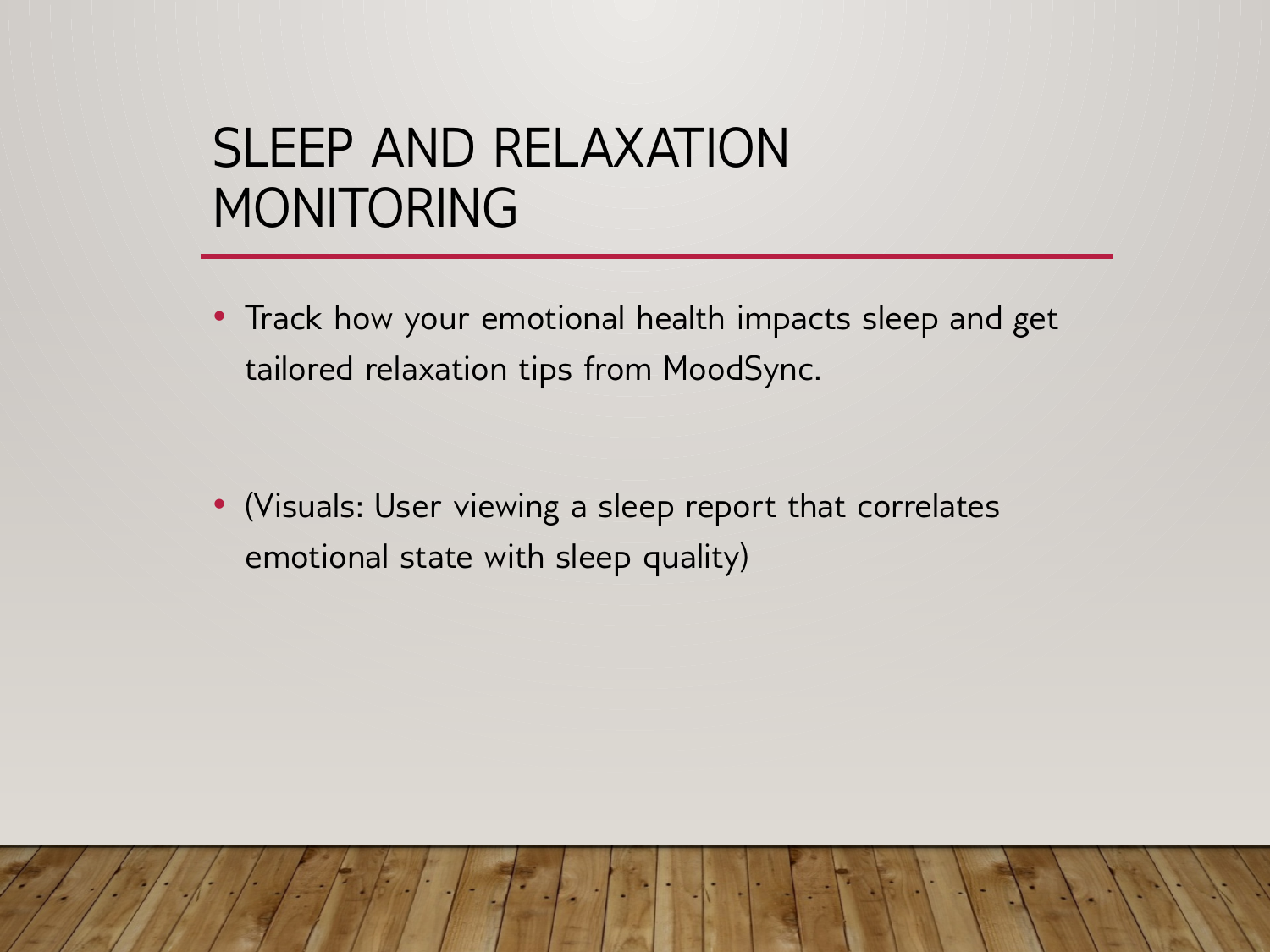

# Sleep and Relaxation Monitoring
Track how your emotional health impacts sleep and get tailored relaxation tips from MoodSync.

(Visuals: User viewing a sleep report that correlates emotional state with sleep quality)